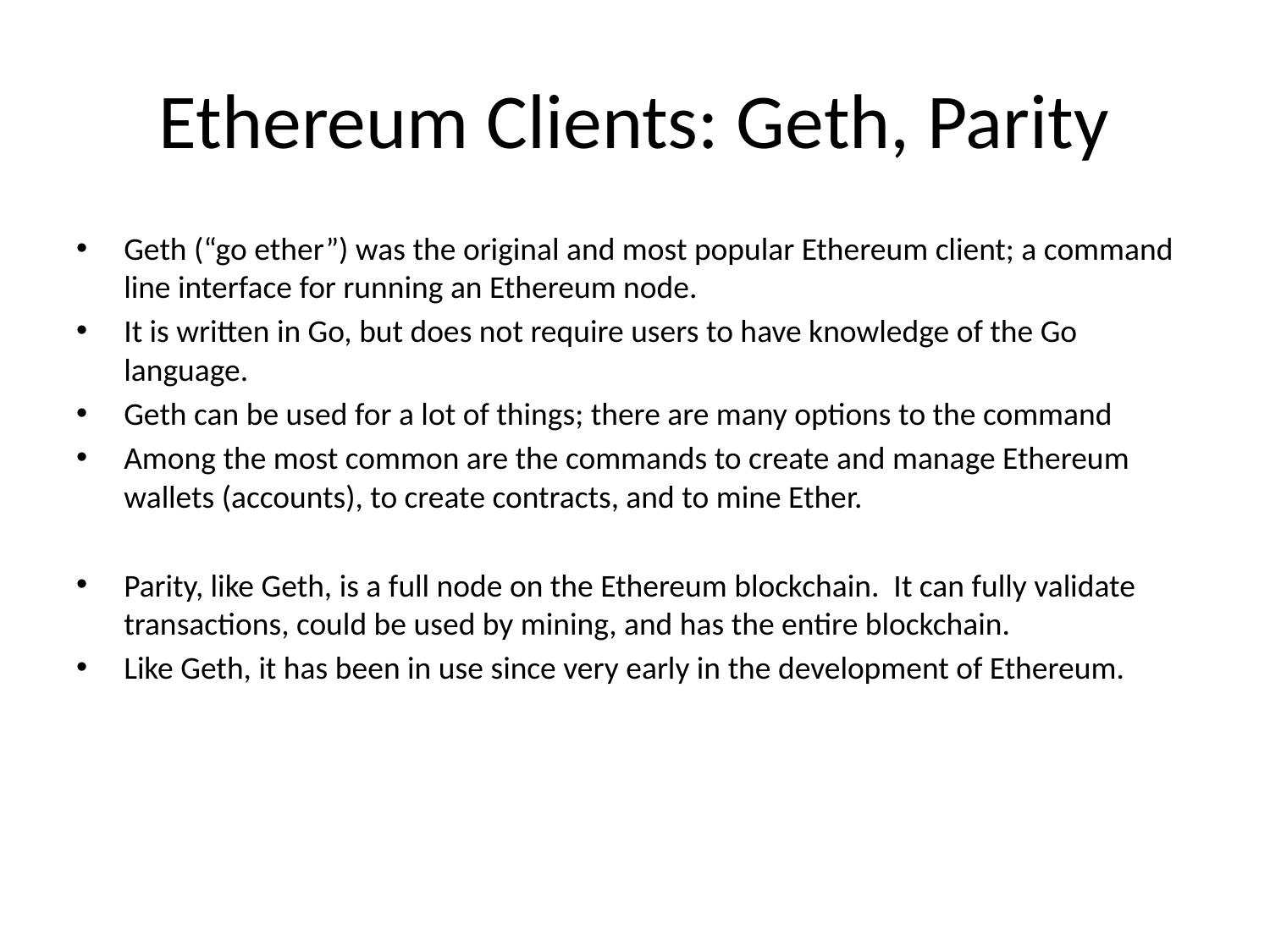

# Ethereum Clients: Geth, Parity
Geth (“go ether”) was the original and most popular Ethereum client; a command line interface for running an Ethereum node.
It is written in Go, but does not require users to have knowledge of the Go language.
Geth can be used for a lot of things; there are many options to the command
Among the most common are the commands to create and manage Ethereum wallets (accounts), to create contracts, and to mine Ether.

Parity, like Geth, is a full node on the Ethereum blockchain.  It can fully validate transactions, could be used by mining, and has the entire blockchain.
Like Geth, it has been in use since very early in the development of Ethereum.